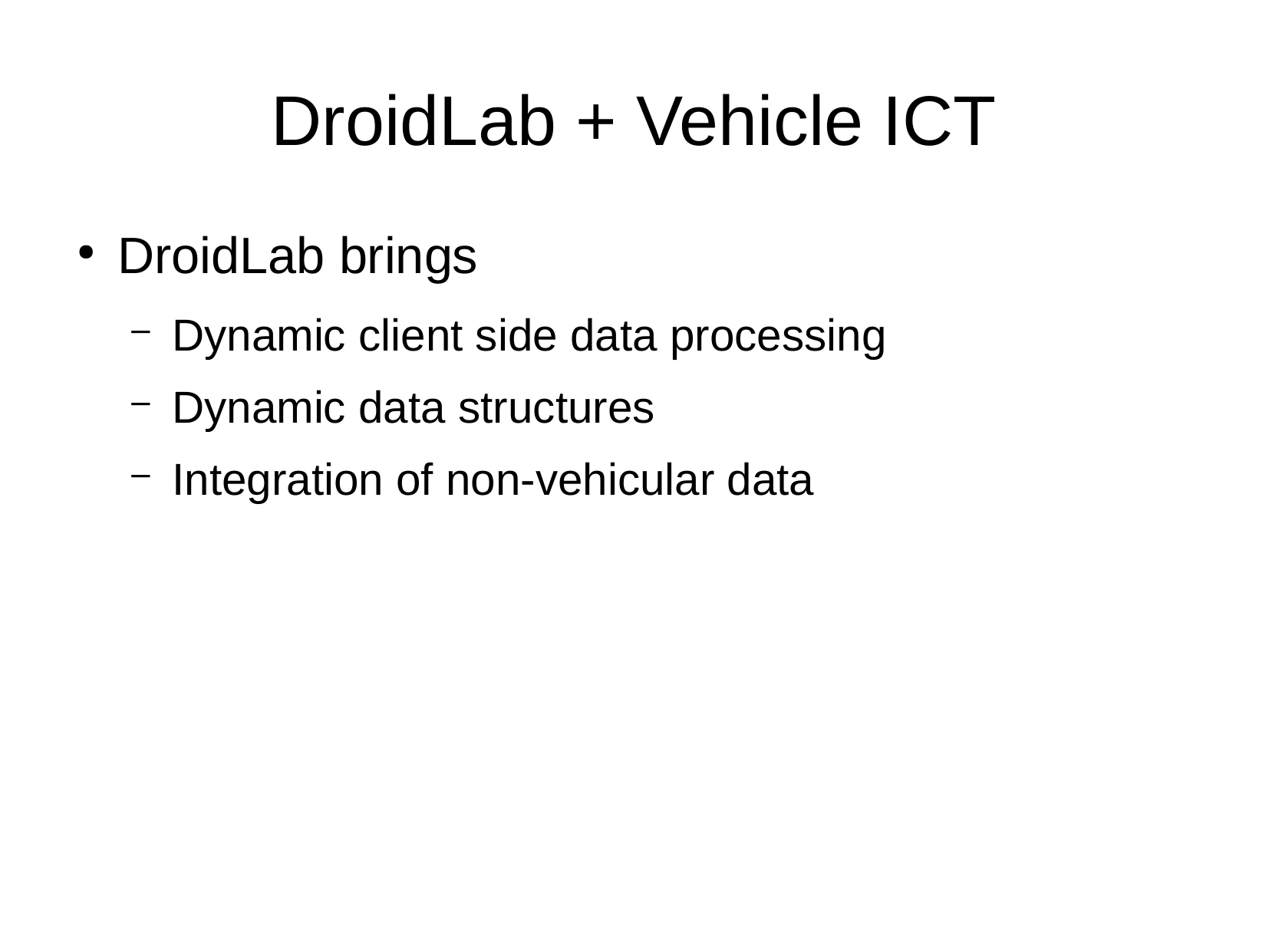

# DroidLab + Vehicle ICT
DroidLab brings
Dynamic client side data processing
Dynamic data structures
Integration of non-vehicular data